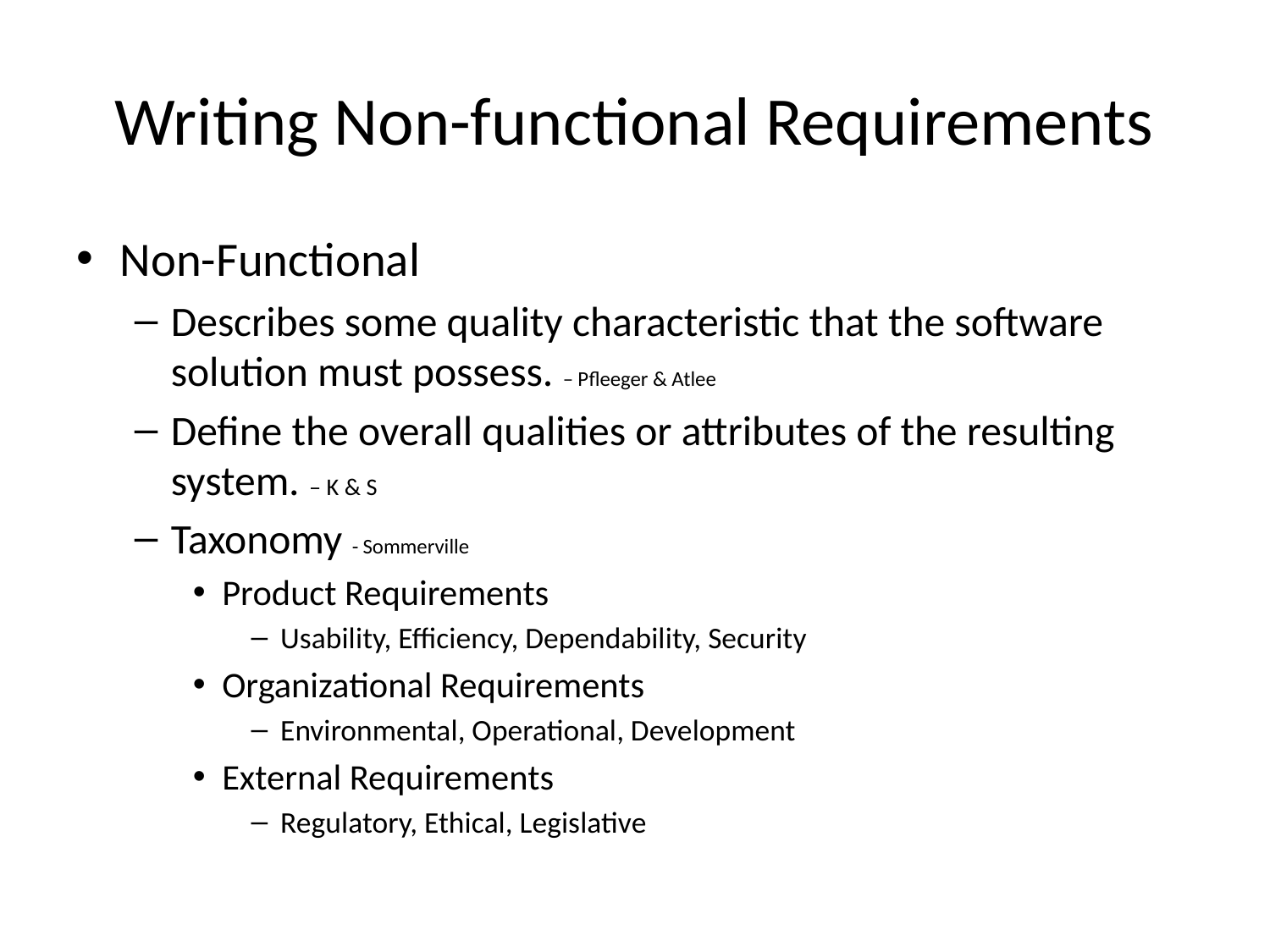

# Writing Non-functional Requirements
Non-Functional
Describes some quality characteristic that the software solution must possess. – Pfleeger & Atlee
Define the overall qualities or attributes of the resulting system. – K & S
Taxonomy - Sommerville
Product Requirements
Usability, Efficiency, Dependability, Security
Organizational Requirements
Environmental, Operational, Development
External Requirements
Regulatory, Ethical, Legislative